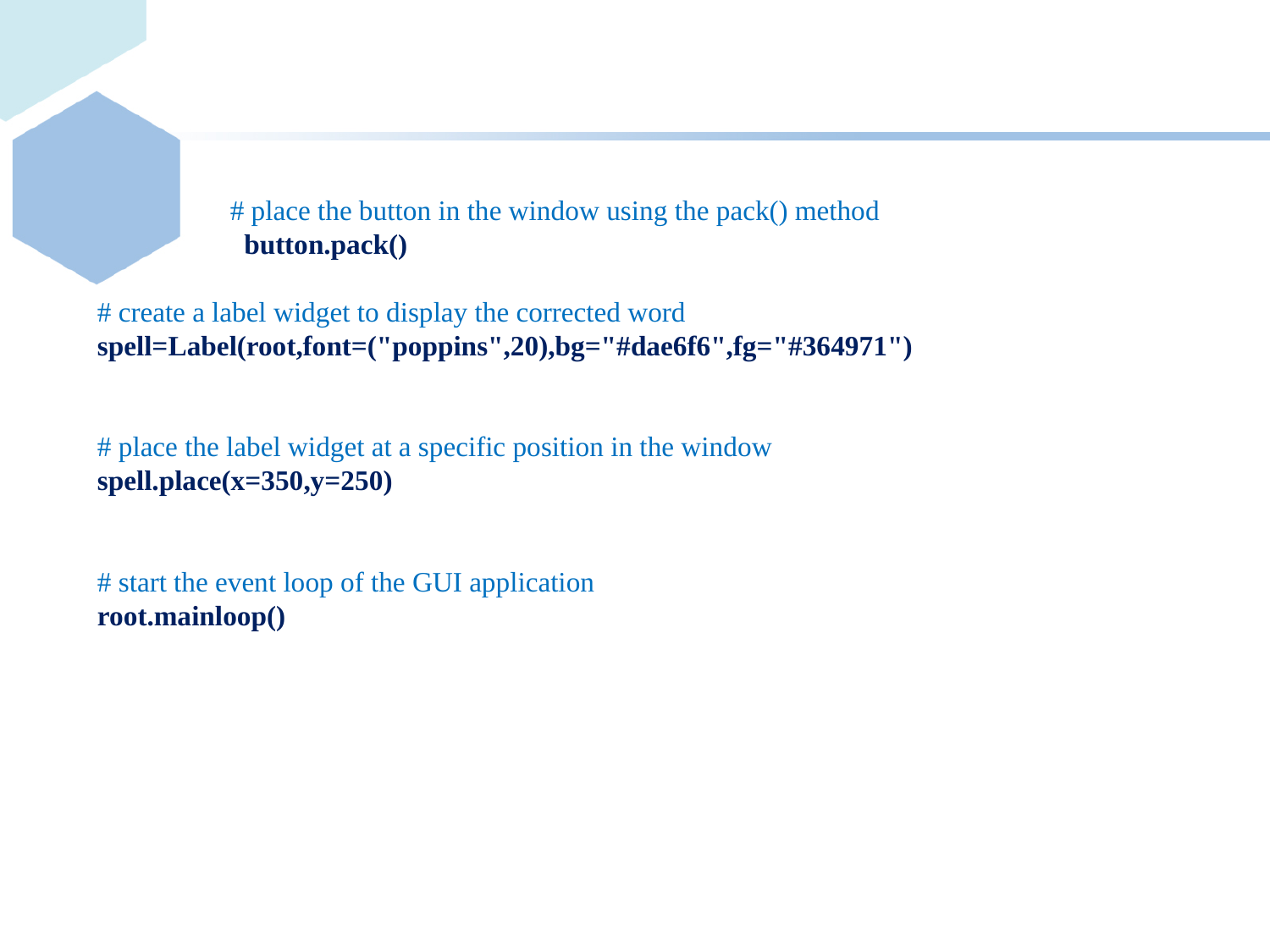

# place the button in the window using the pack() method
                     button.pack()

# create a label widget to display the corrected word
spell=Label(root,font=("poppins",20),bg="#dae6f6",fg="#364971")

# place the label widget at a specific position in the window
spell.place(x=350,y=250)

# start the event loop of the GUI application
root.mainloop()